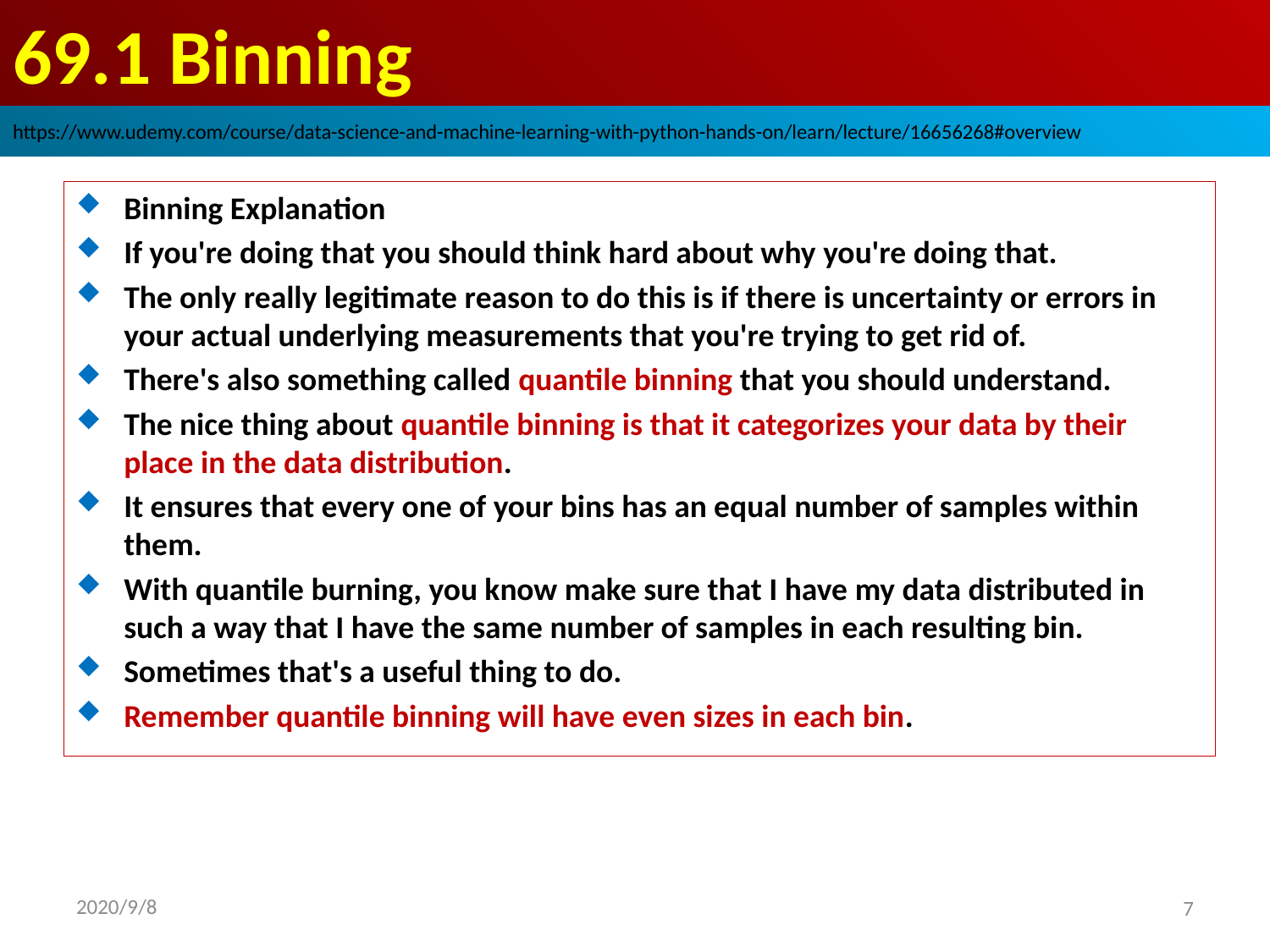

# 69.1 Binning
https://www.udemy.com/course/data-science-and-machine-learning-with-python-hands-on/learn/lecture/16656268#overview
Binning Explanation
If you're doing that you should think hard about why you're doing that.
The only really legitimate reason to do this is if there is uncertainty or errors in your actual underlying measurements that you're trying to get rid of.
There's also something called quantile binning that you should understand.
The nice thing about quantile binning is that it categorizes your data by their place in the data distribution.
It ensures that every one of your bins has an equal number of samples within them.
With quantile burning, you know make sure that I have my data distributed in such a way that I have the same number of samples in each resulting bin.
Sometimes that's a useful thing to do.
Remember quantile binning will have even sizes in each bin.
2020/9/8
7